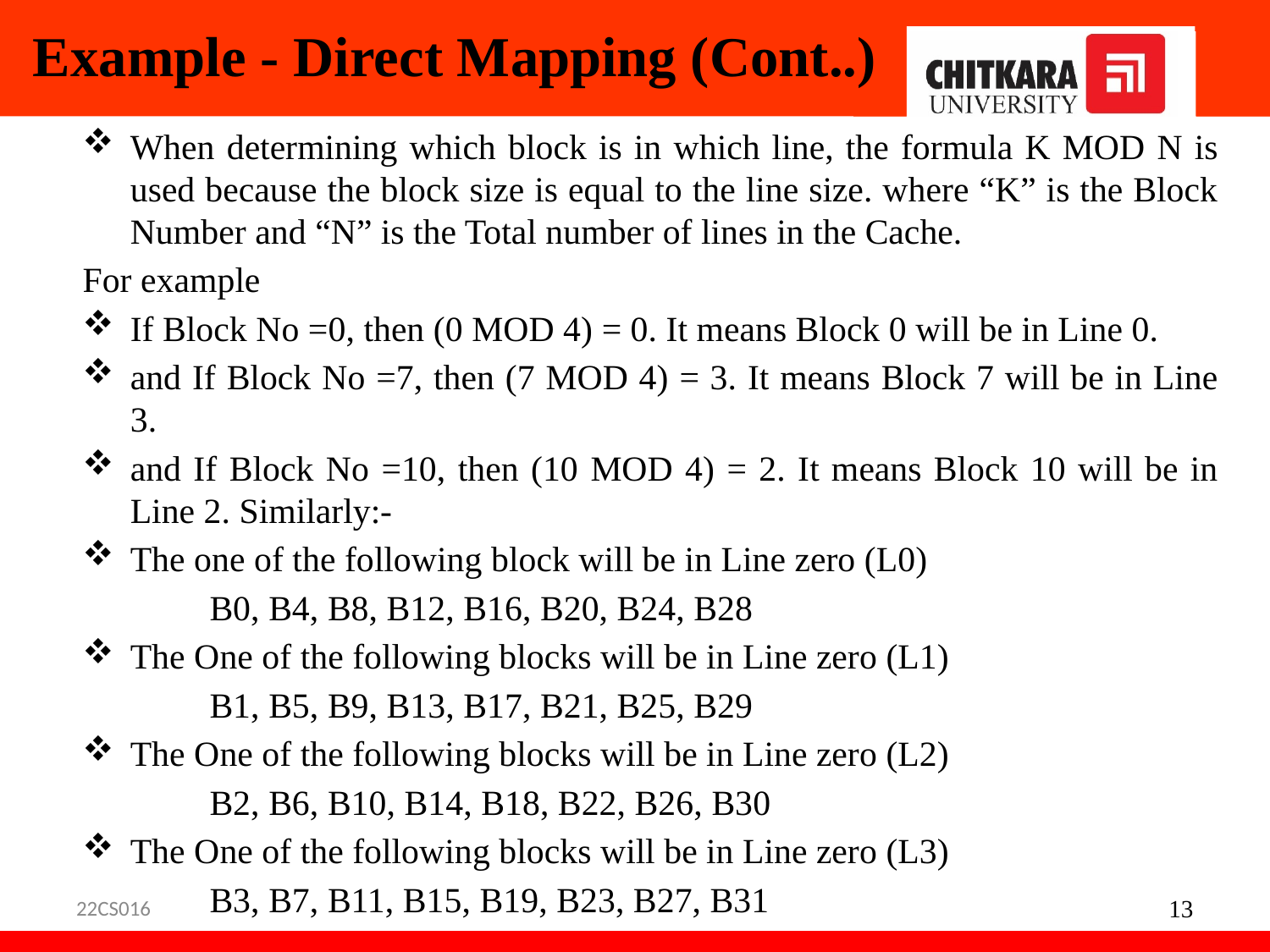

# Example - Direct Mapping (Cont..)
When determining which block is in which line, the formula K MOD N is used because the block size is equal to the line size. where “K” is the Block Number and “N” is the Total number of lines in the Cache.
For example
If Block No =0, then (0 MOD 4) = 0. It means Block 0 will be in Line 0.
and If Block No =7, then (7 MOD 4) = 3. It means Block 7 will be in Line 3.
and If Block No =10, then (10 MOD 4) = 2. It means Block 10 will be in Line 2. Similarly:-
The one of the following block will be in Line zero (L0)
	B0, B4, B8, B12, B16, B20, B24, B28
The One of the following blocks will be in Line zero (L1)
	B1, B5, B9, B13, B17, B21, B25, B29
The One of the following blocks will be in Line zero (L2)
	B2, B6, B10, B14, B18, B22, B26, B30
The One of the following blocks will be in Line zero (L3)
	B3, B7, B11, B15, B19, B23, B27, B31
22CS016
13